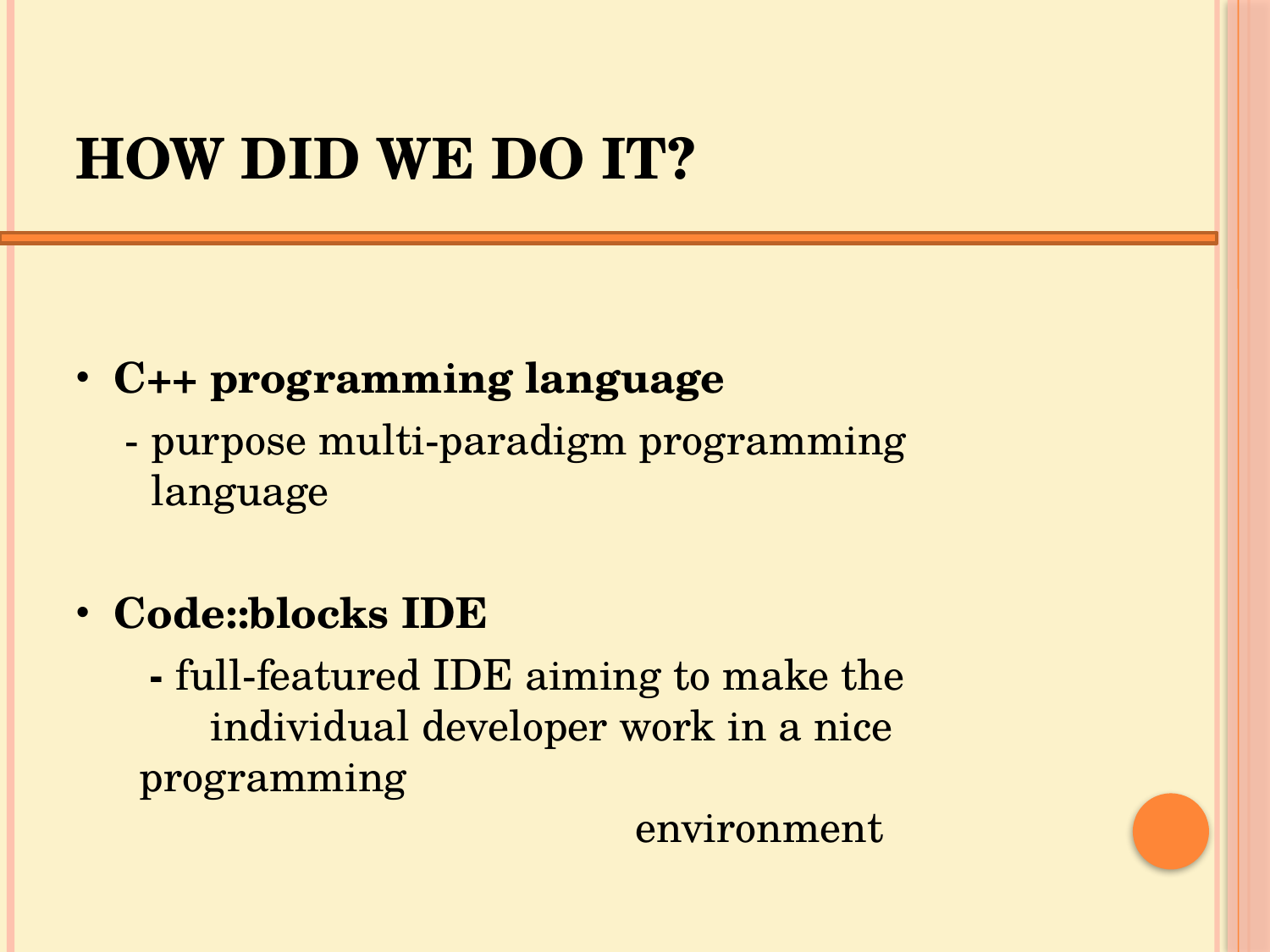

# How did we do it?

C++ programming language
  - purpose multi-paradigm programming                 language

Code::blocks IDE
    - full-featured IDE aiming to make the                      individual developer work in a nice programming                                                                                                    environment